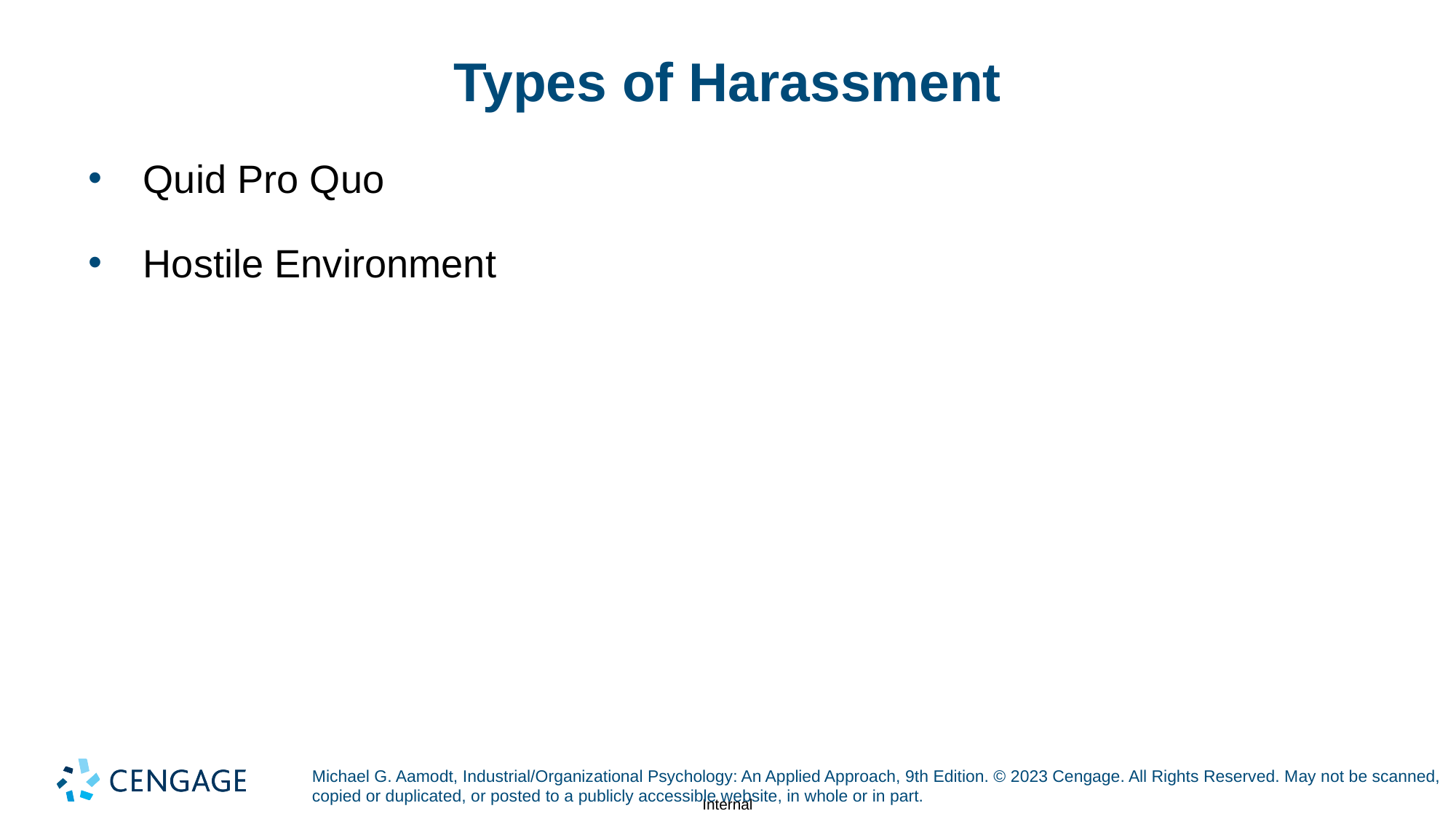

# Types of Harassment
Quid Pro Quo
Hostile Environment